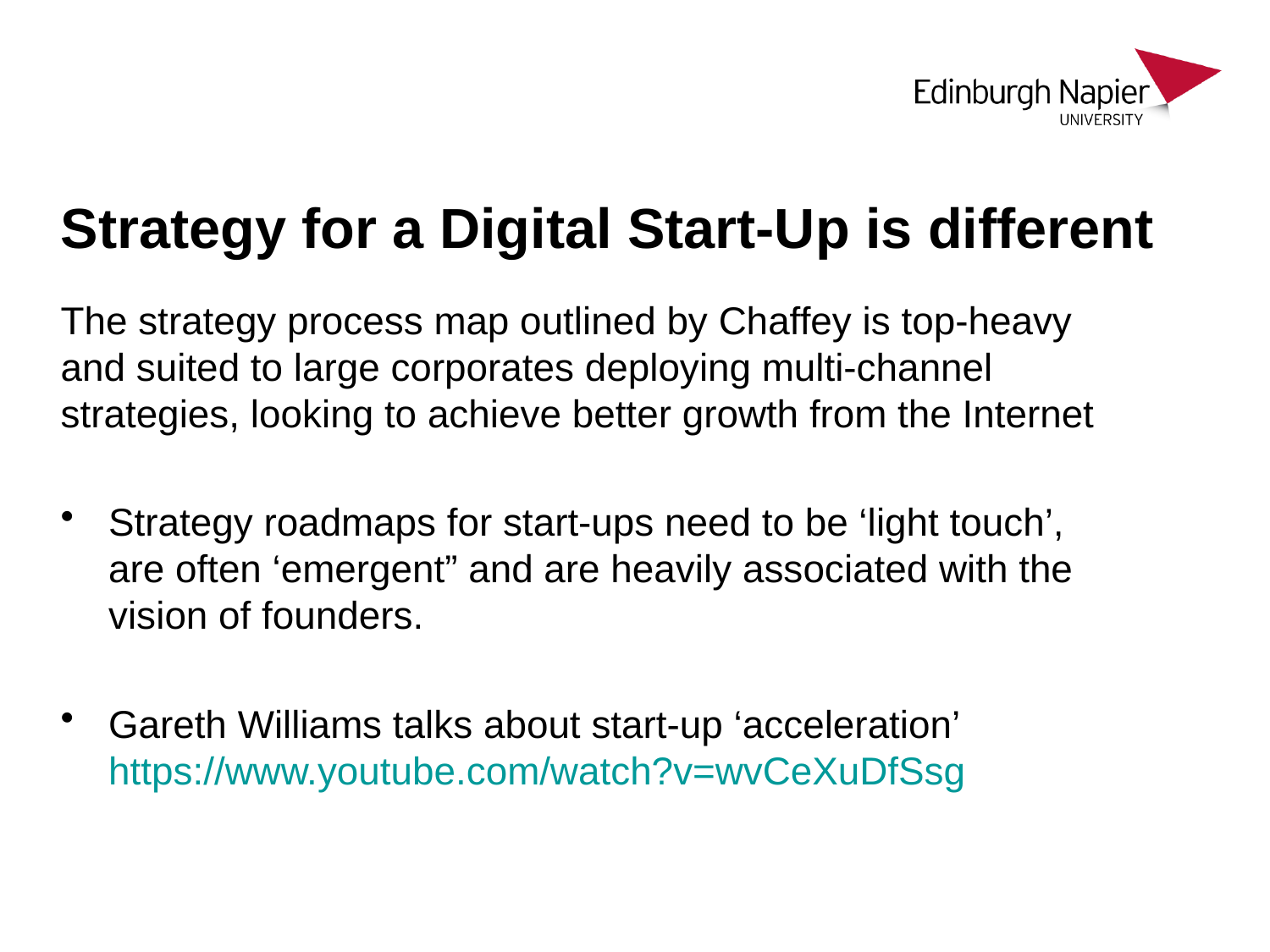

# Strategy for a Digital Start-Up is different
The strategy process map outlined by Chaffey is top-heavy and suited to large corporates deploying multi-channel strategies, looking to achieve better growth from the Internet

Strategy roadmaps for start-ups need to be ‘light touch’, are often ‘emergent” and are heavily associated with the vision of founders.

Gareth Williams talks about start-up ‘acceleration’ https://www.youtube.com/watch?v=wvCeXuDfSsg